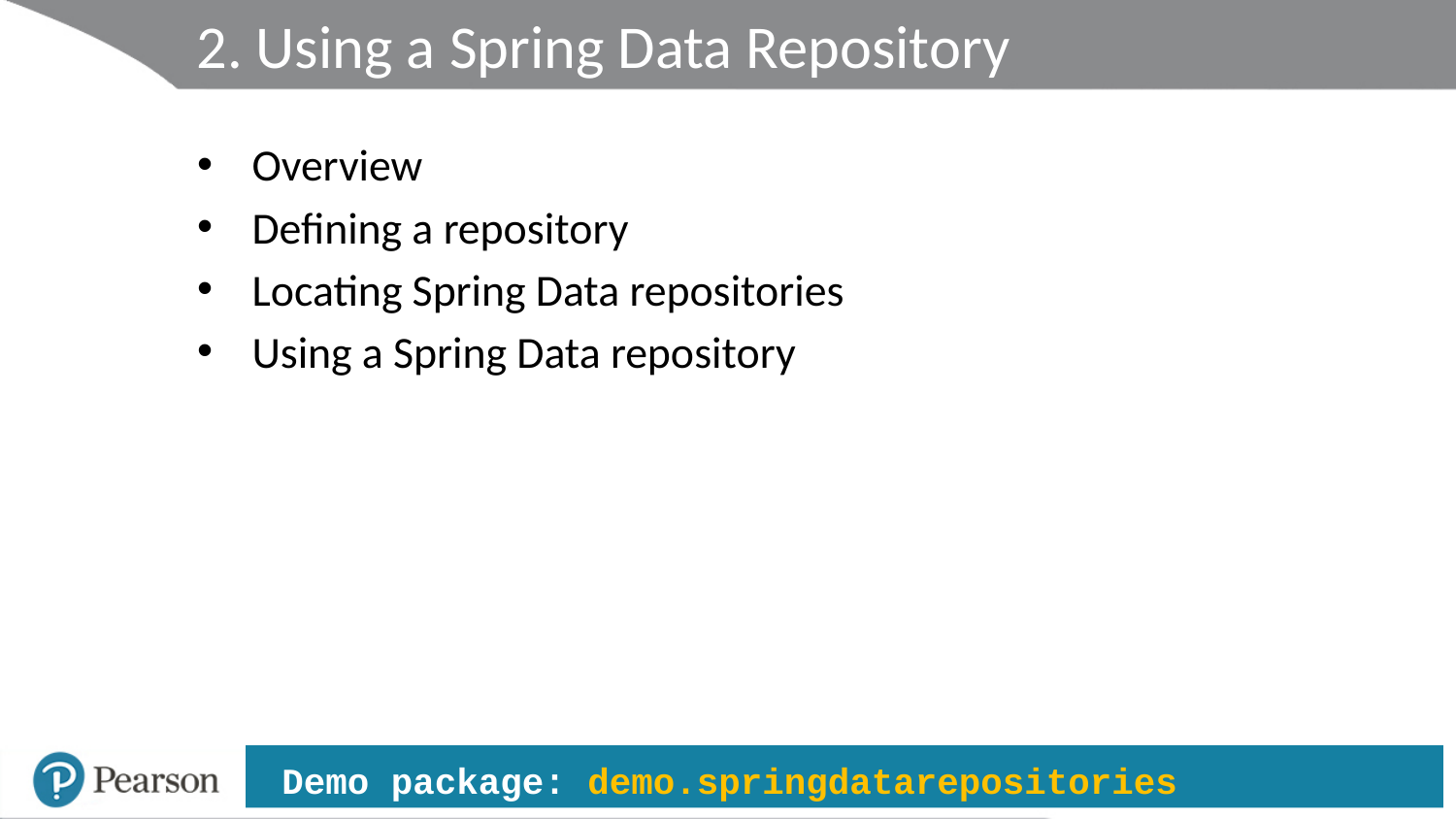

# 2. Using a Spring Data Repository
Overview
Defining a repository
Locating Spring Data repositories
Using a Spring Data repository

 Demo package: demo.springdatarepositories